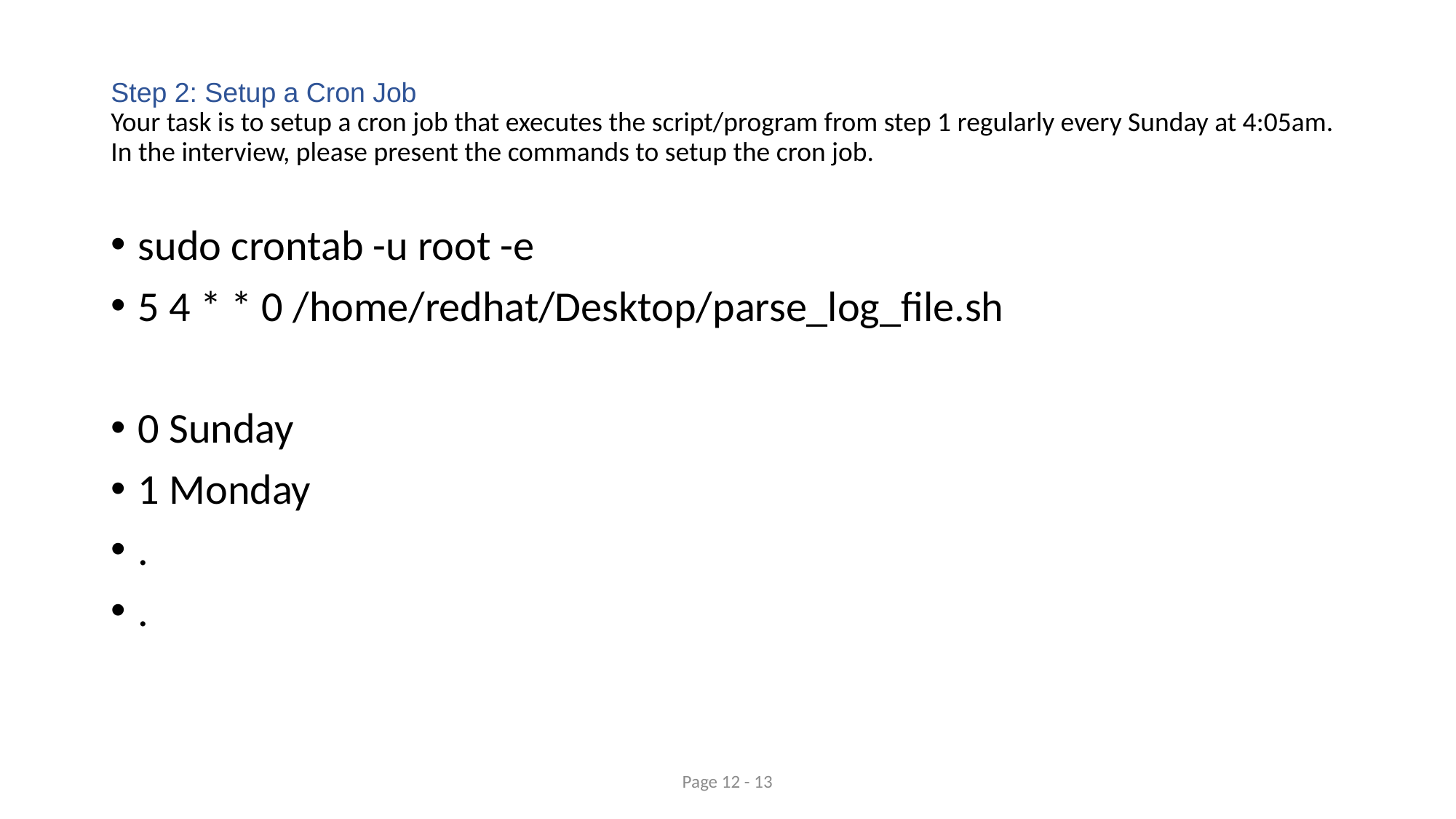

# Step 2: Setup a Cron Job Your task is to setup a cron job that executes the script/program from step 1 regularly every Sunday at 4:05am. In the interview, please present the commands to setup the cron job.
sudo crontab -u root -e
5 4 * * 0 /home/redhat/Desktop/parse_log_file.sh

0 Sunday
1 Monday
.
.
Page 12 - 13